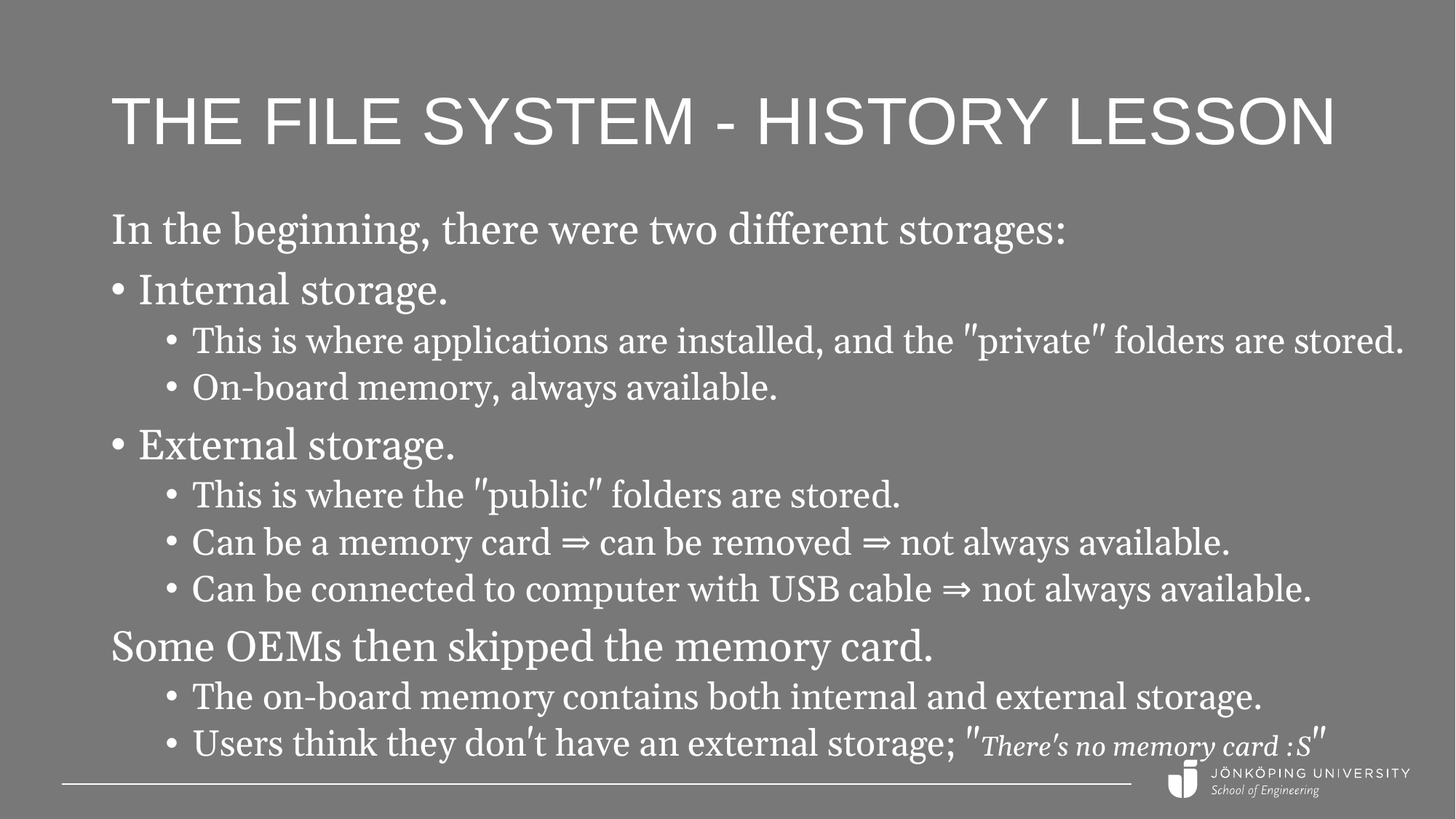

# The file system - History lesson
In the beginning, there were two different storages:
Internal storage.
This is where applications are installed, and the "private" folders are stored.
On-board memory, always available.
External storage.
This is where the "public" folders are stored.
Can be a memory card ⇒ can be removed ⇒ not always available.
Can be connected to computer with USB cable ⇒ not always available.
Some OEMs then skipped the memory card.
The on-board memory contains both internal and external storage.
Users think they don't have an external storage; "There's no memory card :S"